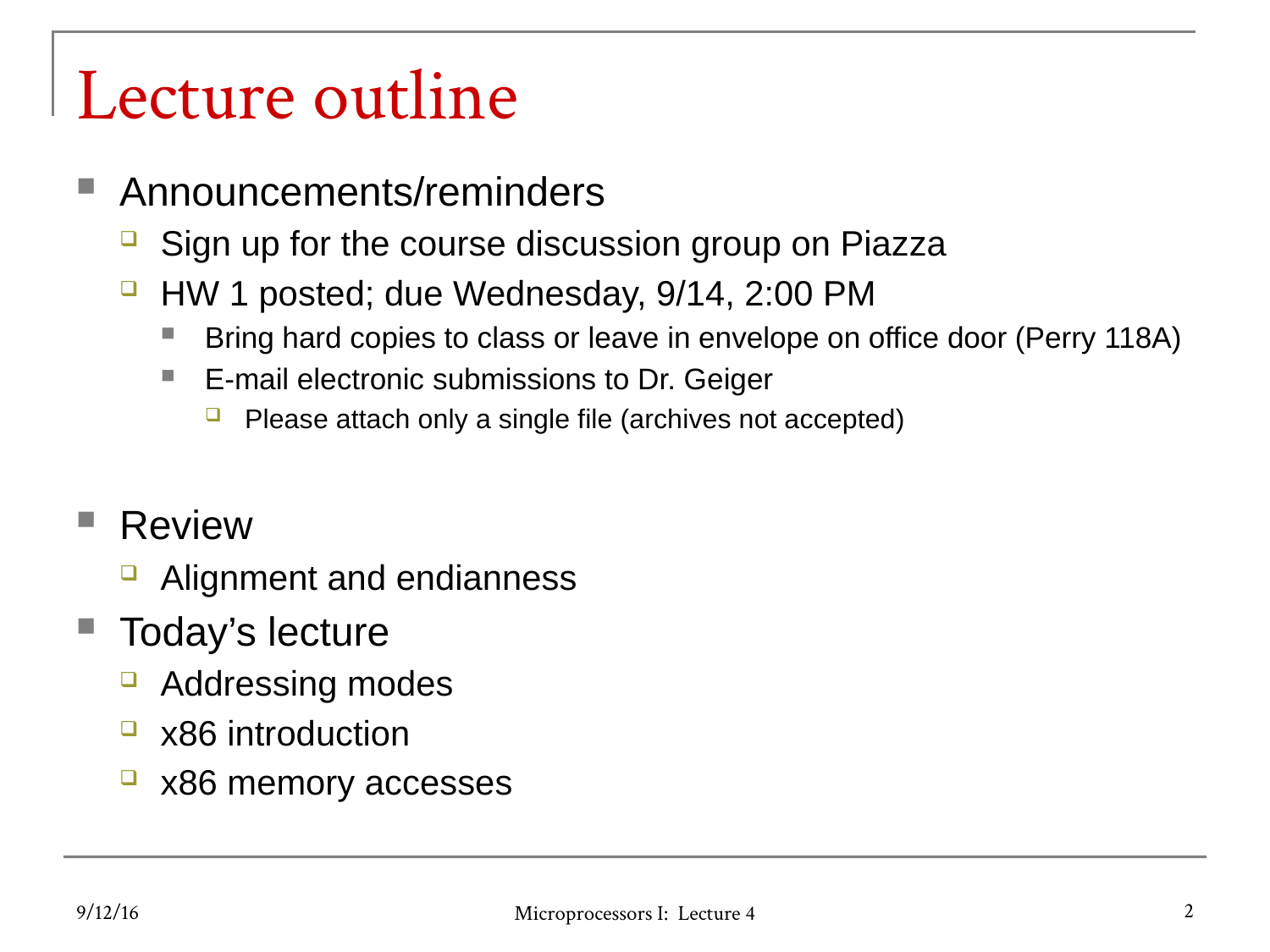

# Lecture outline
Announcements/reminders
Sign up for the course discussion group on Piazza
HW 1 posted; due Wednesday, 9/14, 2:00 PM
Bring hard copies to class or leave in envelope on office door (Perry 118A)
E-mail electronic submissions to Dr. Geiger
Please attach only a single file (archives not accepted)

Review
Alignment and endianness
Today’s lecture
Addressing modes
x86 introduction
x86 memory accesses
9/12/16
2
Microprocessors I:  Lecture 4